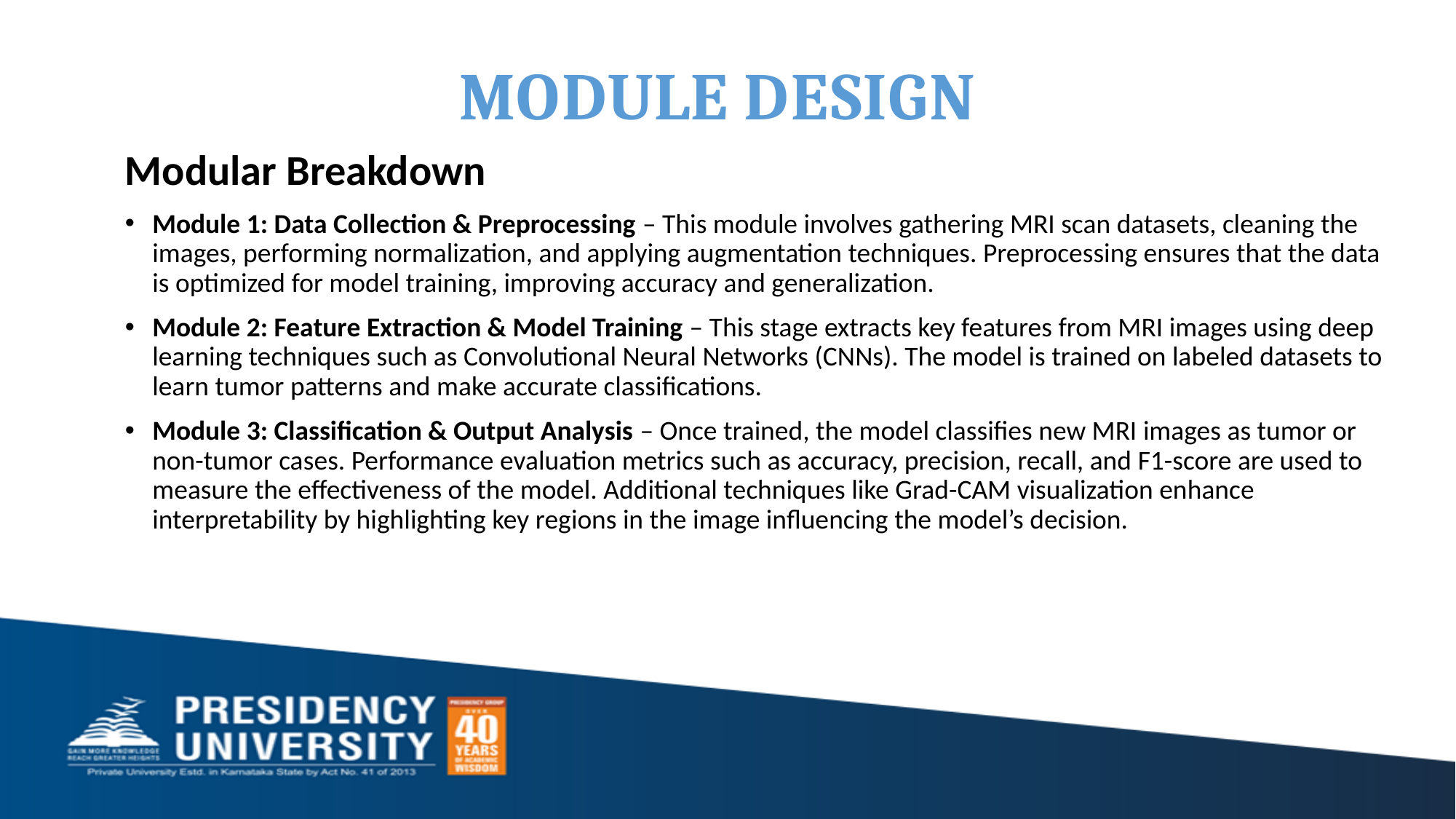

# MODULE DESIGN
Modular Breakdown
Module 1: Data Collection & Preprocessing – This module involves gathering MRI scan datasets, cleaning the images, performing normalization, and applying augmentation techniques. Preprocessing ensures that the data is optimized for model training, improving accuracy and generalization.
Module 2: Feature Extraction & Model Training – This stage extracts key features from MRI images using deep learning techniques such as Convolutional Neural Networks (CNNs). The model is trained on labeled datasets to learn tumor patterns and make accurate classifications.
Module 3: Classification & Output Analysis – Once trained, the model classifies new MRI images as tumor or non-tumor cases. Performance evaluation metrics such as accuracy, precision, recall, and F1-score are used to measure the effectiveness of the model. Additional techniques like Grad-CAM visualization enhance interpretability by highlighting key regions in the image influencing the model’s decision.